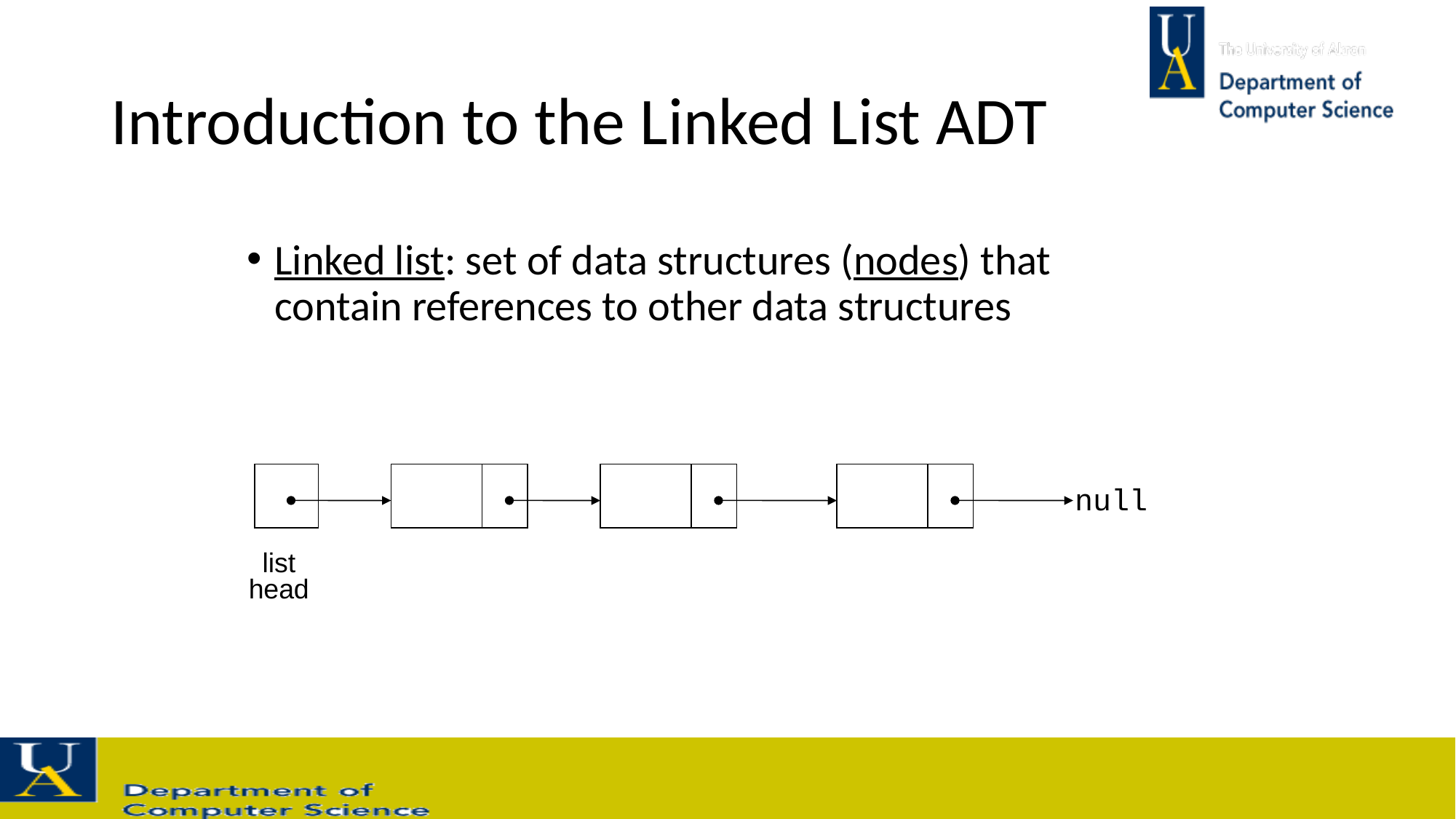

# Introduction to the Linked List ADT
Linked list: set of data structures (nodes) that contain references to other data structures

null

list
head